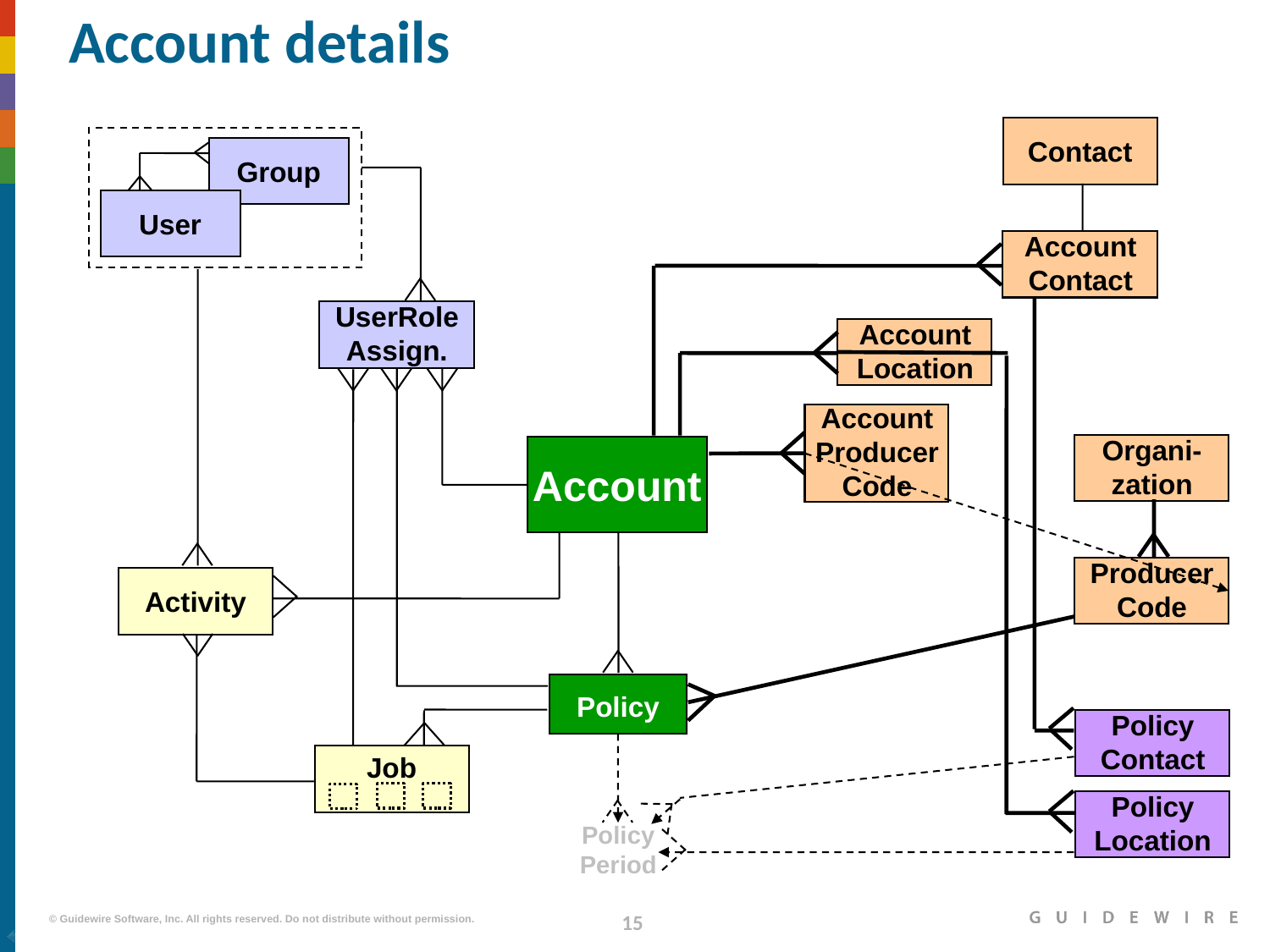

# Account details

Contact

Group

User

Account
Contact

UserRole
Assign.

Account
Location

Account
Producer
Code

Organi-
zation

Account

Producer
Code

Activity

Policy

Policy
Contact

Job

Policy
Location

Policy
Period